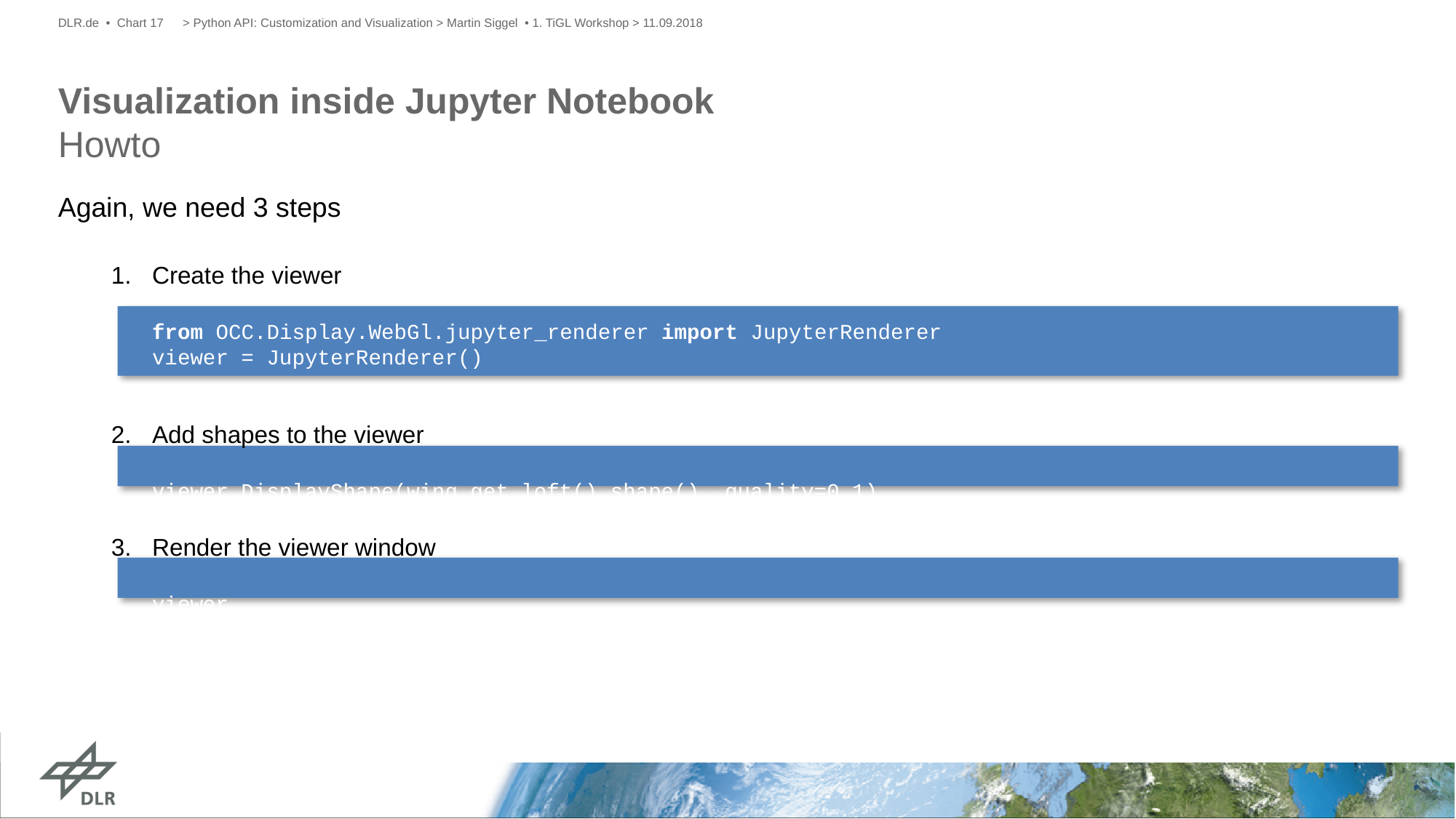

DLR.de  •  Chart 17
> Python API: Customization and Visualization > Martin Siggel  • 1. TiGL Workshop > 11.09.2018
# Visualization inside Jupyter Notebook Howto
Again, we need 3 steps

Create the viewer
from OCC.Display.WebGl.jupyter_renderer import JupyterRenderer
viewer = JupyterRenderer()

Add shapes to the viewer
viewer.DisplayShape(wing.get_loft().shape(), quality=0.1)
Render the viewer window
viewer